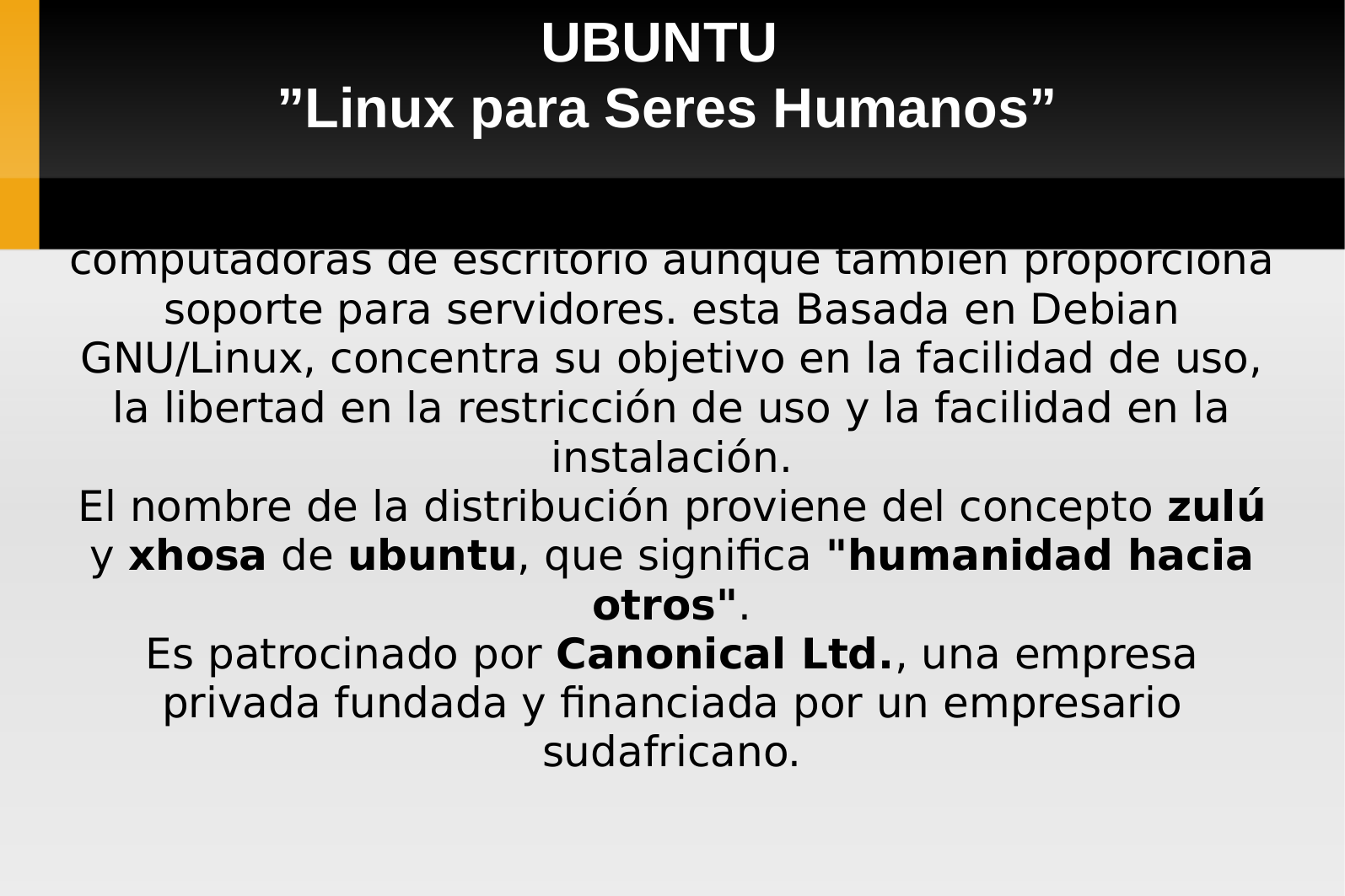

# UBUNTU ”Linux para Seres Humanos”
Ubuntu es una distribución Linux enfocado computadoras de escritorio aunque también proporciona soporte para servidores. esta Basada en Debian GNU/Linux, concentra su objetivo en la facilidad de uso, la libertad en la restricción de uso y la facilidad en la instalación.
El nombre de la distribución proviene del concepto zulú y xhosa de ubuntu, que significa "humanidad hacia otros".
Es patrocinado por Canonical Ltd., una empresa privada fundada y financiada por un empresario sudafricano.